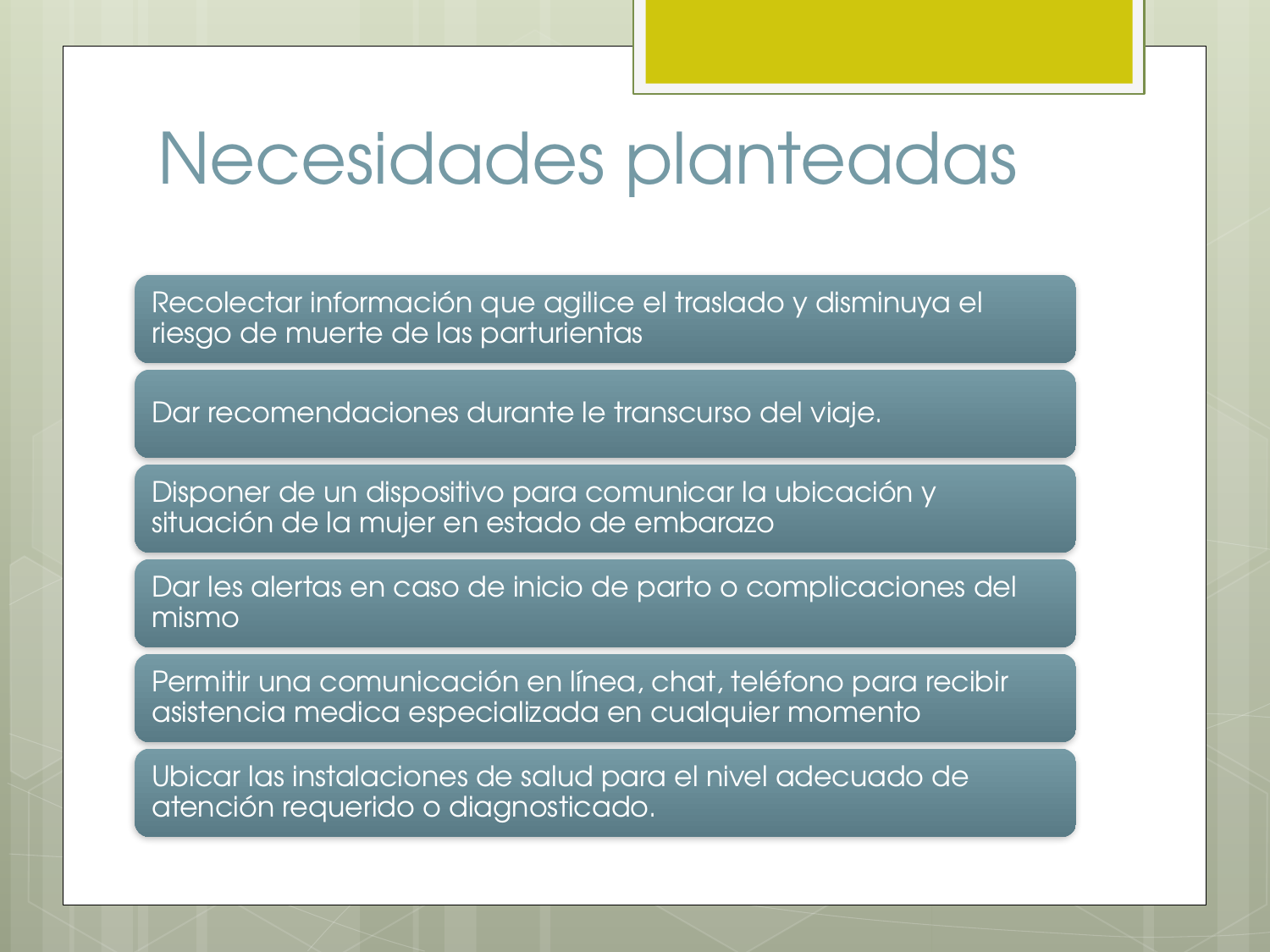

# Necesidades planteadas
Recolectar información que agilice el traslado y disminuya el riesgo de muerte de las parturientas
Dar recomendaciones durante le transcurso del viaje.
Disponer de un dispositivo para comunicar la ubicación y situación de la mujer en estado de embarazo
Dar les alertas en caso de inicio de parto o complicaciones del mismo
Permitir una comunicación en línea, chat, teléfono para recibir asistencia medica especializada en cualquier momento
Ubicar las instalaciones de salud para el nivel adecuado de atención requerido o diagnosticado.